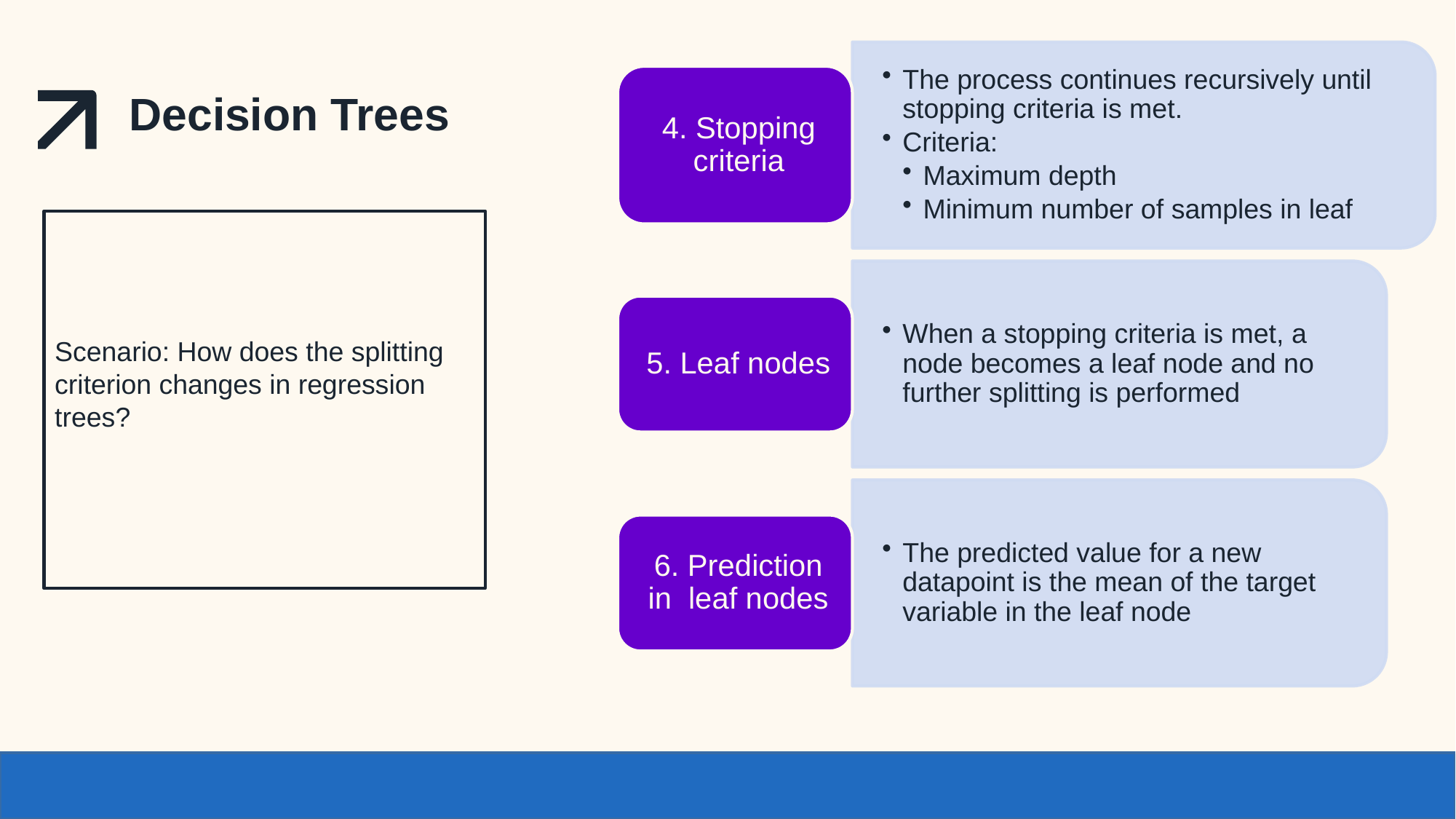

The process continues recursively until stopping criteria is met.
Criteria:
Maximum depth
Minimum number of samples in leaf
4. Stopping criteria
When a stopping criteria is met, a node becomes a leaf node and no further splitting is performed
5. Leaf nodes
The predicted value for a new datapoint is the mean of the target variable in the leaf node
6. Prediction in  leaf nodes
# Decision Trees
Scenario: How does the splitting criterion changes in regression trees?